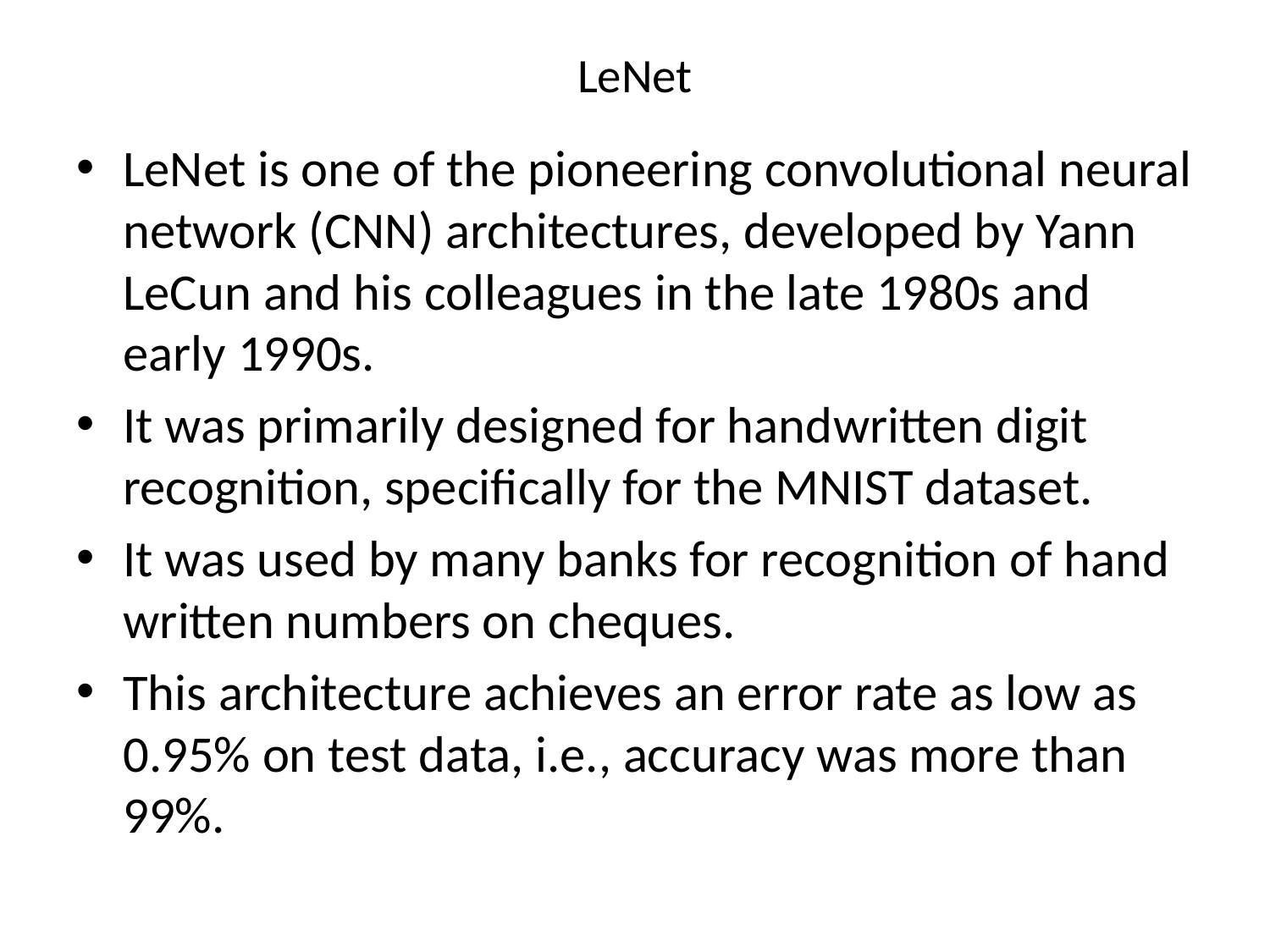

# LeNet
LeNet is one of the pioneering convolutional neural network (CNN) architectures, developed by Yann LeCun and his colleagues in the late 1980s and early 1990s.
It was primarily designed for handwritten digit recognition, specifically for the MNIST dataset.
It was used by many banks for recognition of hand written numbers on cheques.
This architecture achieves an error rate as low as 0.95% on test data, i.e., accuracy was more than 99%.